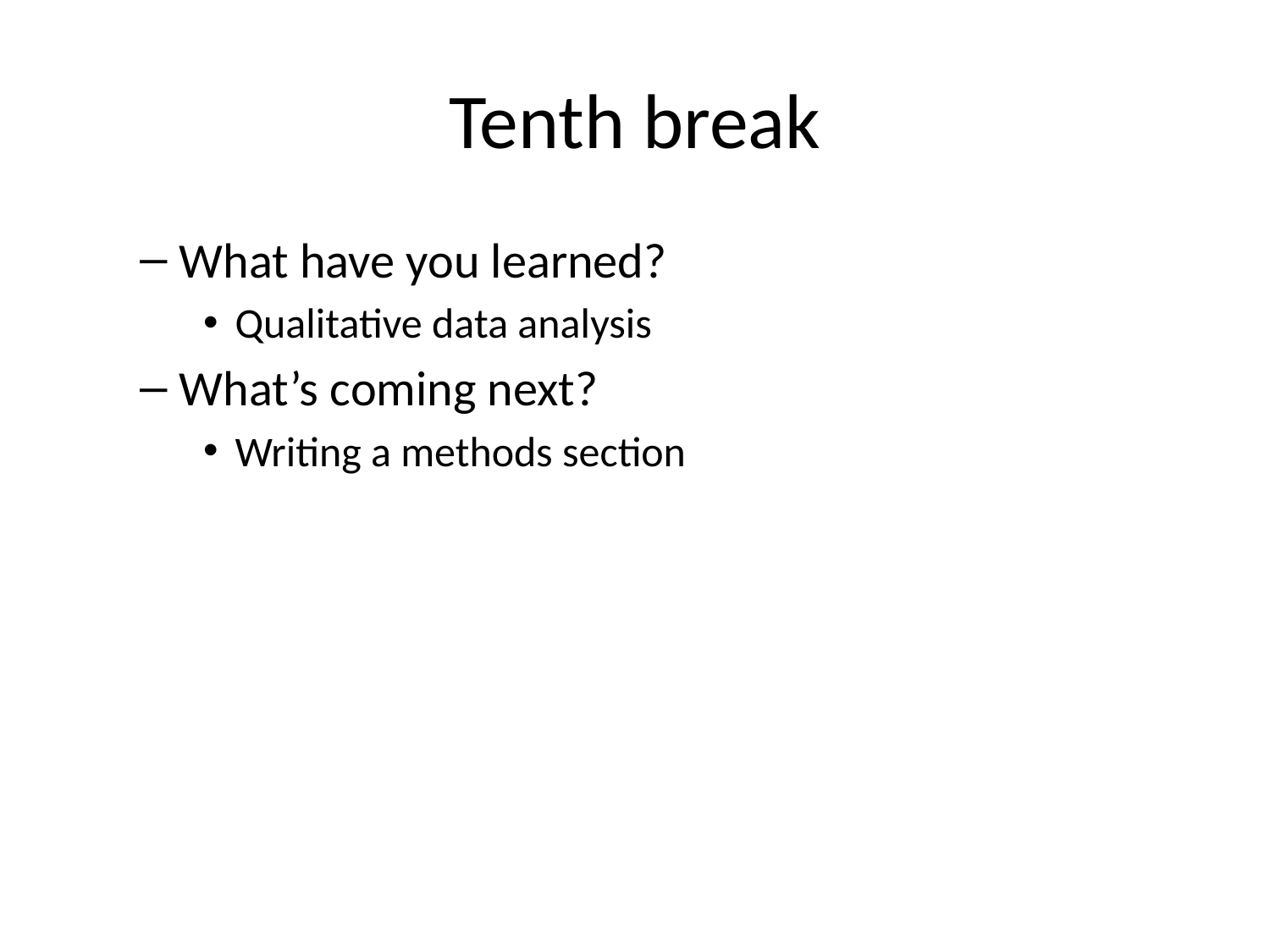

# Tenth break
What have you learned?
Qualitative data analysis
What’s coming next?
Writing a methods section